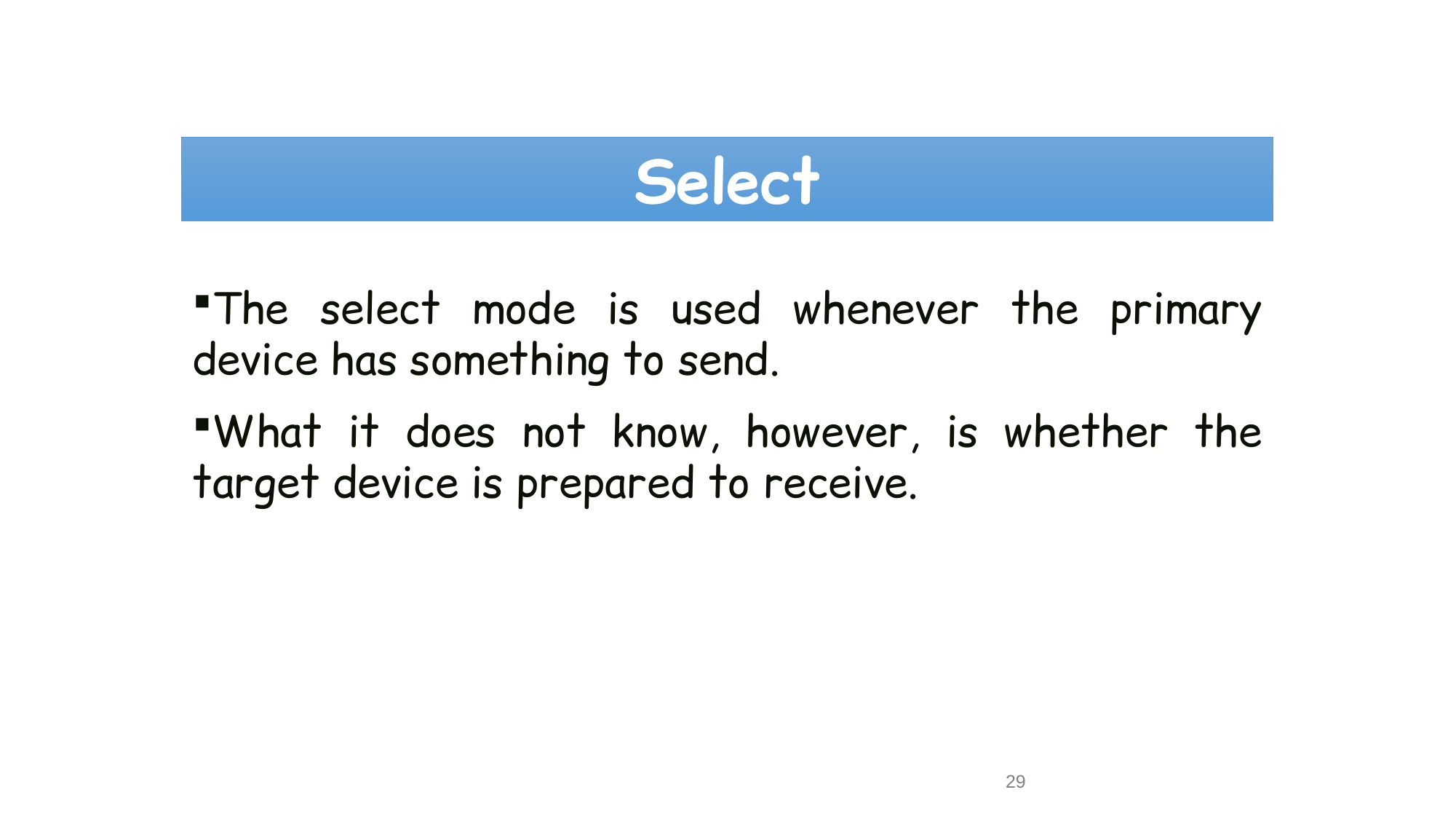

Select
The select mode is used whenever the primary device has something to send.
What it does not know, however, is whether the target device is prepared to receive.
29